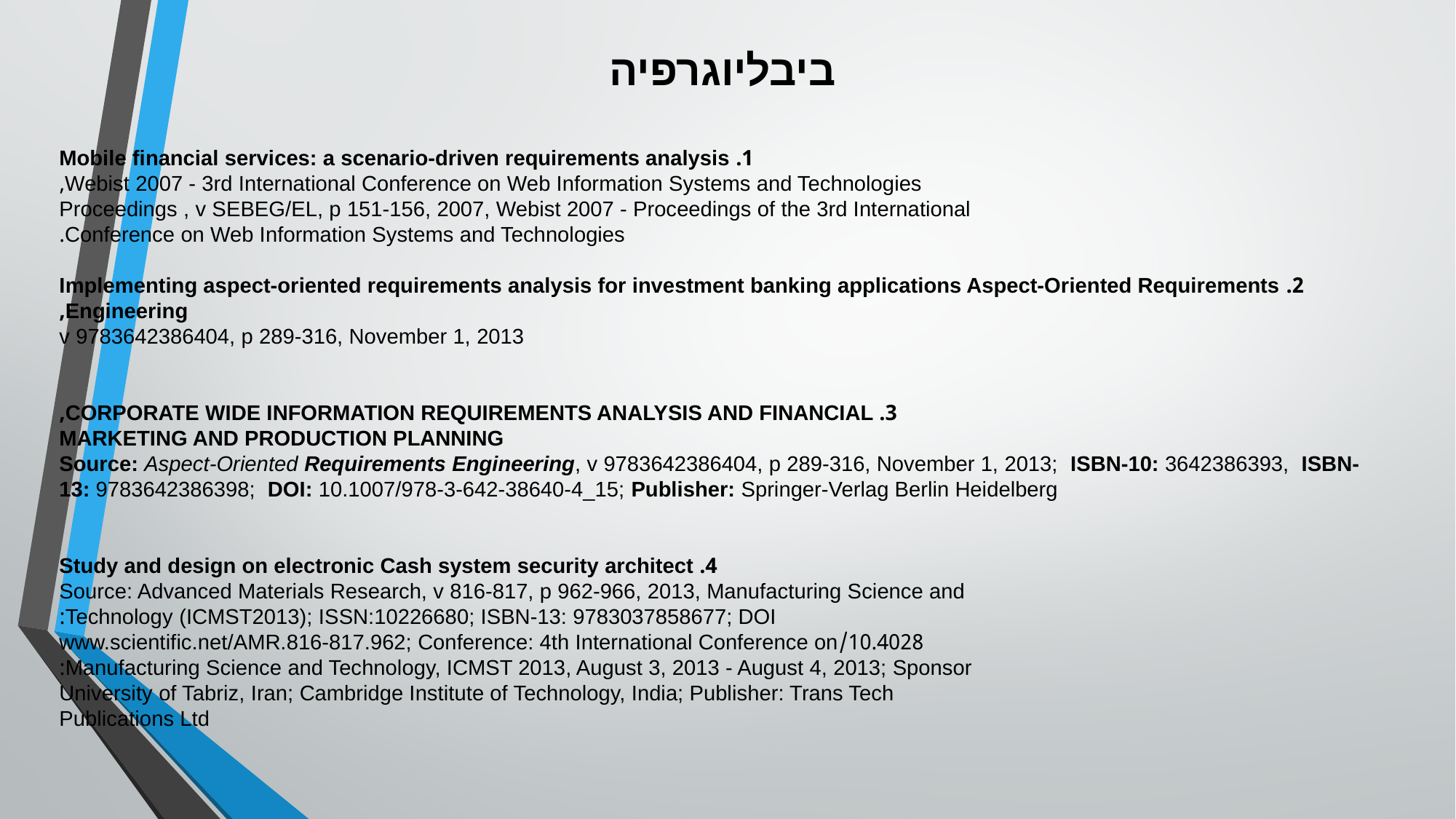

ביבליוגרפיה

1. Mobile financial services: a scenario-driven requirements analysis
Webist 2007 - 3rd International Conference on Web Information Systems and Technologies,
Proceedings , v SEBEG/EL, p 151-156, 2007, Webist 2007 - Proceedings of the 3rd International
Conference on Web Information Systems and Technologies.

2. Implementing aspect-oriented requirements analysis for investment banking applications Aspect-Oriented Requirements Engineering,
 v 9783642386404, p 289-316, November 1, 2013

3. CORPORATE WIDE INFORMATION REQUIREMENTS ANALYSIS AND FINANCIAL,
MARKETING AND PRODUCTION PLANNING
Source: Aspect-Oriented Requirements Engineering, v 9783642386404, p 289-316, November 1, 2013;  ISBN-10: 3642386393,  ISBN-13: 9783642386398;  DOI: 10.1007/978-3-642-38640-4_15; Publisher: Springer-Verlag Berlin Heidelberg

4. Study and design on electronic Cash system security architect
Source: Advanced Materials Research, v 816-817, p 962-966, 2013, Manufacturing Science and
Technology (ICMST2013); ISSN:10226680; ISBN-13: 9783037858677; DOI:
10.4028/www.scientific.net/AMR.816-817.962; Conference: 4th International Conference on
Manufacturing Science and Technology, ICMST 2013, August 3, 2013 - August 4, 2013; Sponsor:
University of Tabriz, Iran; Cambridge Institute of Technology, India; Publisher: Trans Tech
Publications Ltd